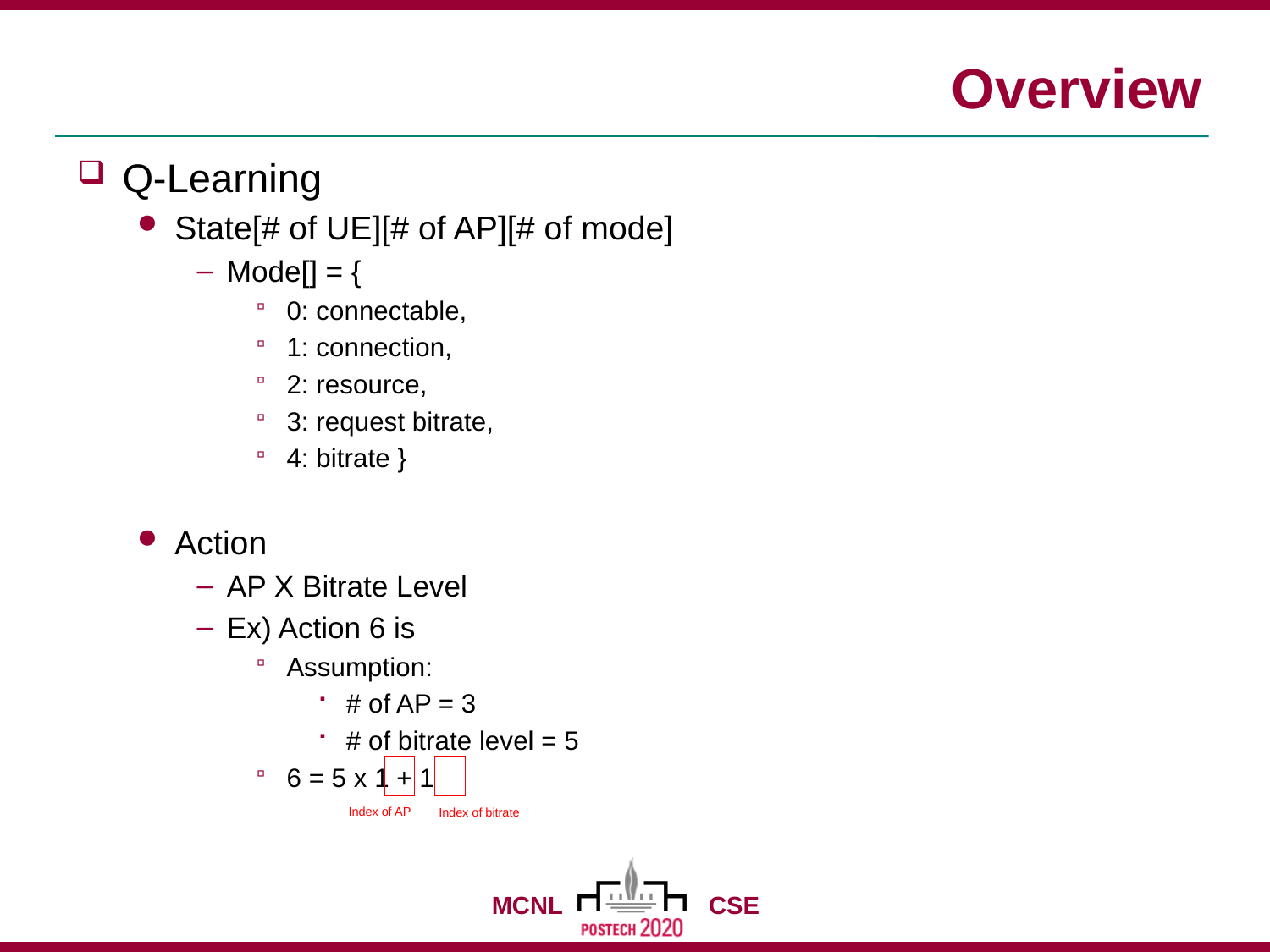

# Overview
Q-Learning
State[# of UE][# of AP][# of mode]
Mode[] = {
0: connectable,
1: connection,
2: resource,
3: request bitrate,
4: bitrate }

Action
AP X Bitrate Level
Ex) Action 6 is
Assumption:
# of AP = 3
# of bitrate level = 5
6 = 5 x 1 + 1

Index of AP
Index of bitrate